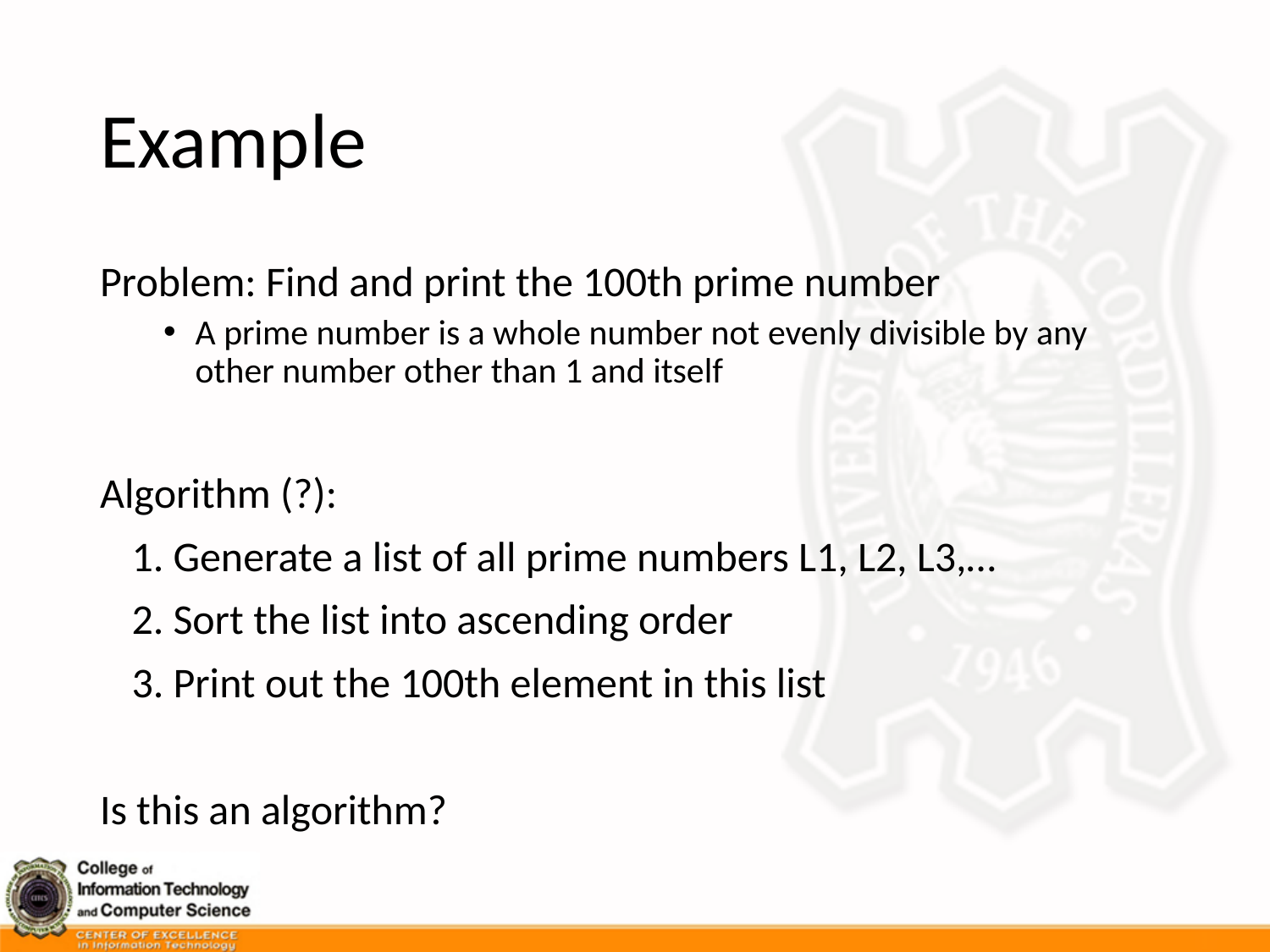

# Example
Problem: Find and print the 100th prime number
A prime number is a whole number not evenly divisible by any other number other than 1 and itself

Algorithm (?):
	1. Generate a list of all prime numbers L1, L2, L3,…
	2. Sort the list into ascending order
	3. Print out the 100th element in this list

Is this an algorithm?